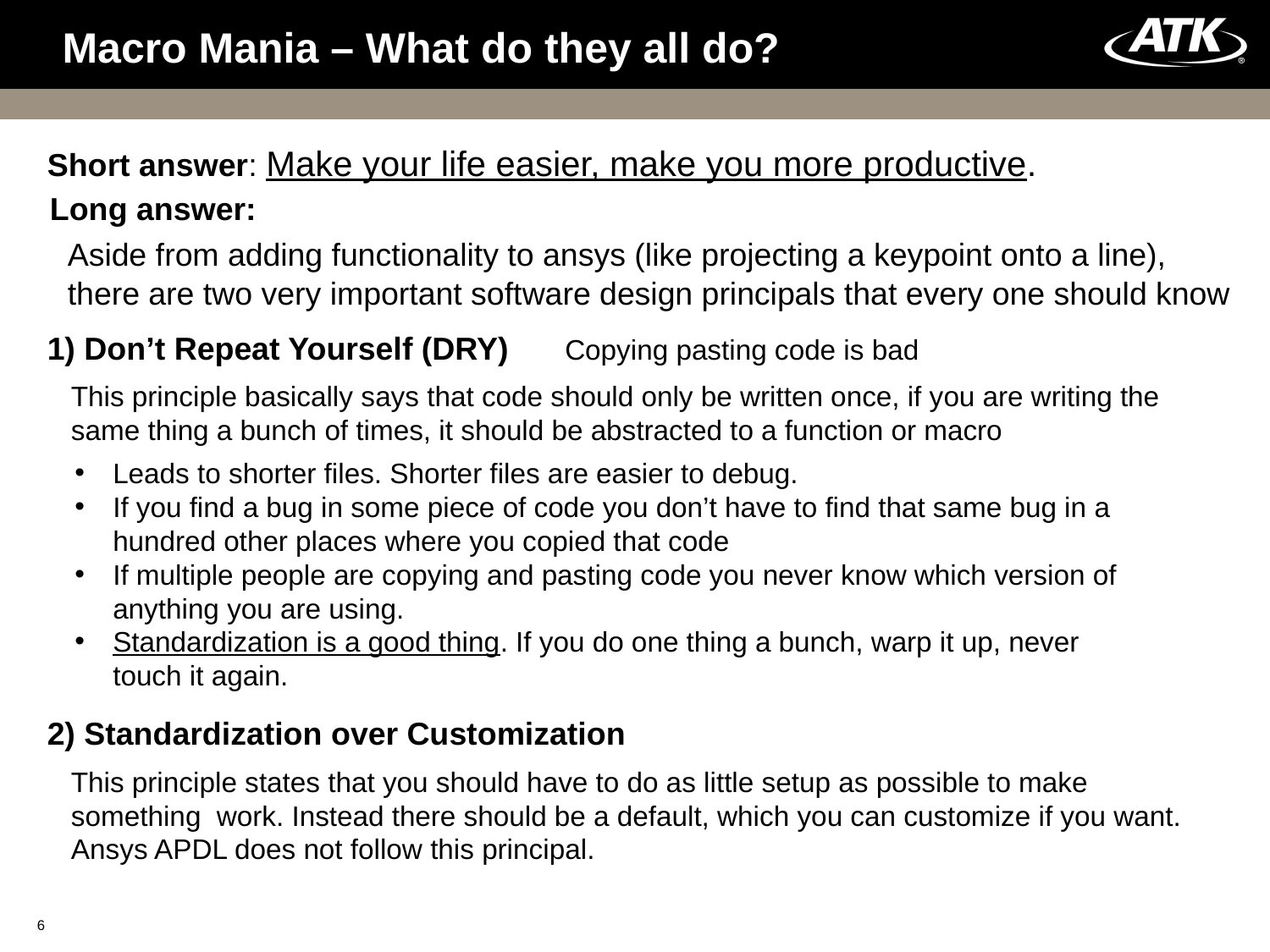

# Macro Mania – What do they all do?
Short answer: Make your life easier, make you more productive.
Long answer:
Aside from adding functionality to ansys (like projecting a keypoint onto a line), there are two very important software design principals that every one should know
1) Don’t Repeat Yourself (DRY)
Copying pasting code is bad
This principle basically says that code should only be written once, if you are writing the same thing a bunch of times, it should be abstracted to a function or macro
Leads to shorter files. Shorter files are easier to debug.
If you find a bug in some piece of code you don’t have to find that same bug in a hundred other places where you copied that code
If multiple people are copying and pasting code you never know which version of anything you are using.
Standardization is a good thing. If you do one thing a bunch, warp it up, never touch it again.
2) Standardization over Customization
This principle states that you should have to do as little setup as possible to make something  work. Instead there should be a default, which you can customize if you want.
Ansys APDL does not follow this principal.